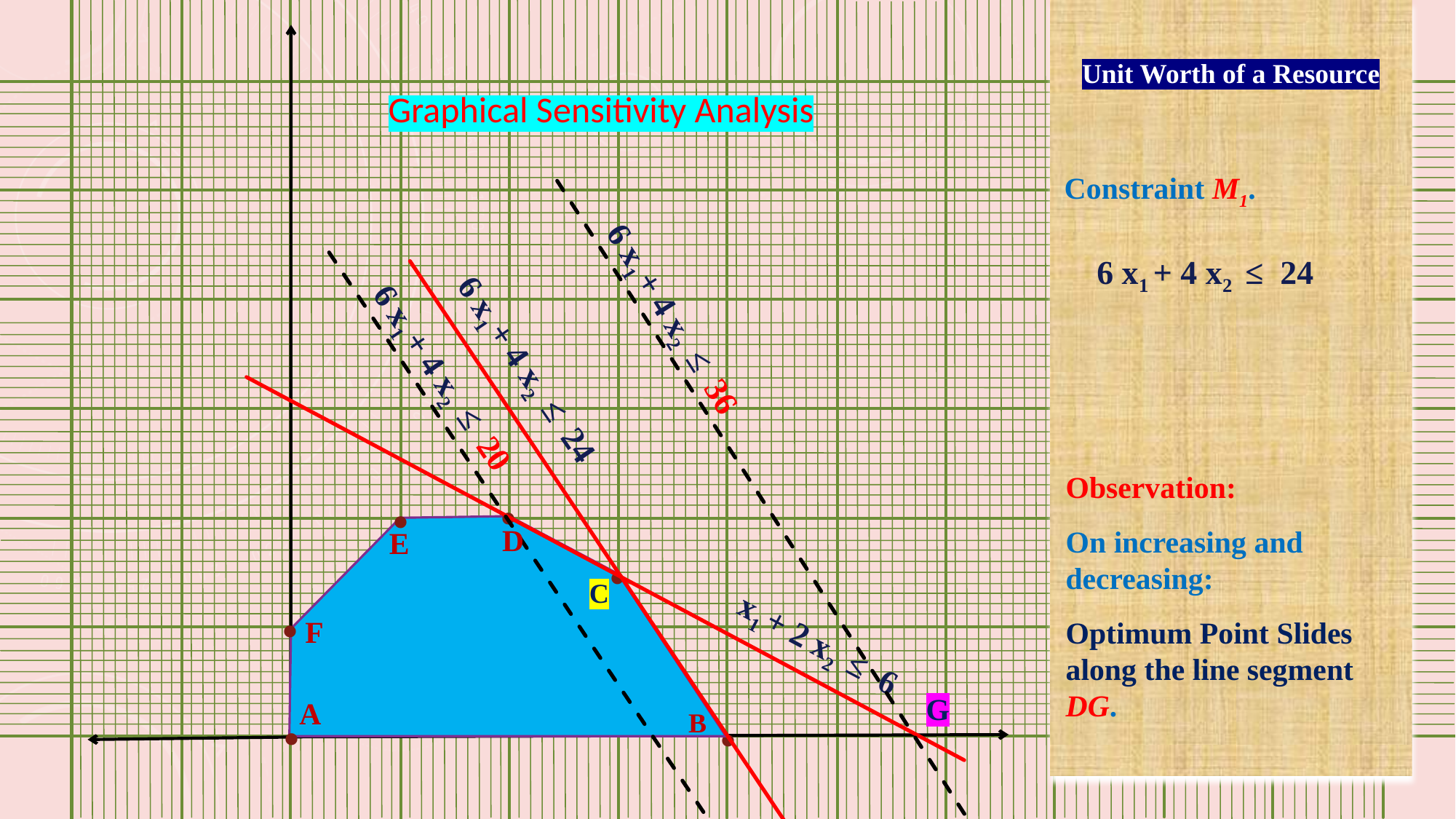

Unit Worth of a Resource
Graphical Sensitivity Analysis
Constraint M1.
6 x1 + 4 x2  ≤  24
6 x1 + 4 x2  ≤  36
6 x1 + 4 x2  ≤  24
6 x1 + 4 x2  ≤  20
.
.
Observation:
On increasing and decreasing:
Optimum Point Slides along the line segment DG.
.
D

E
.
C
F
x1 + 2 x2  ≤  6
 .
    .
G
A
B